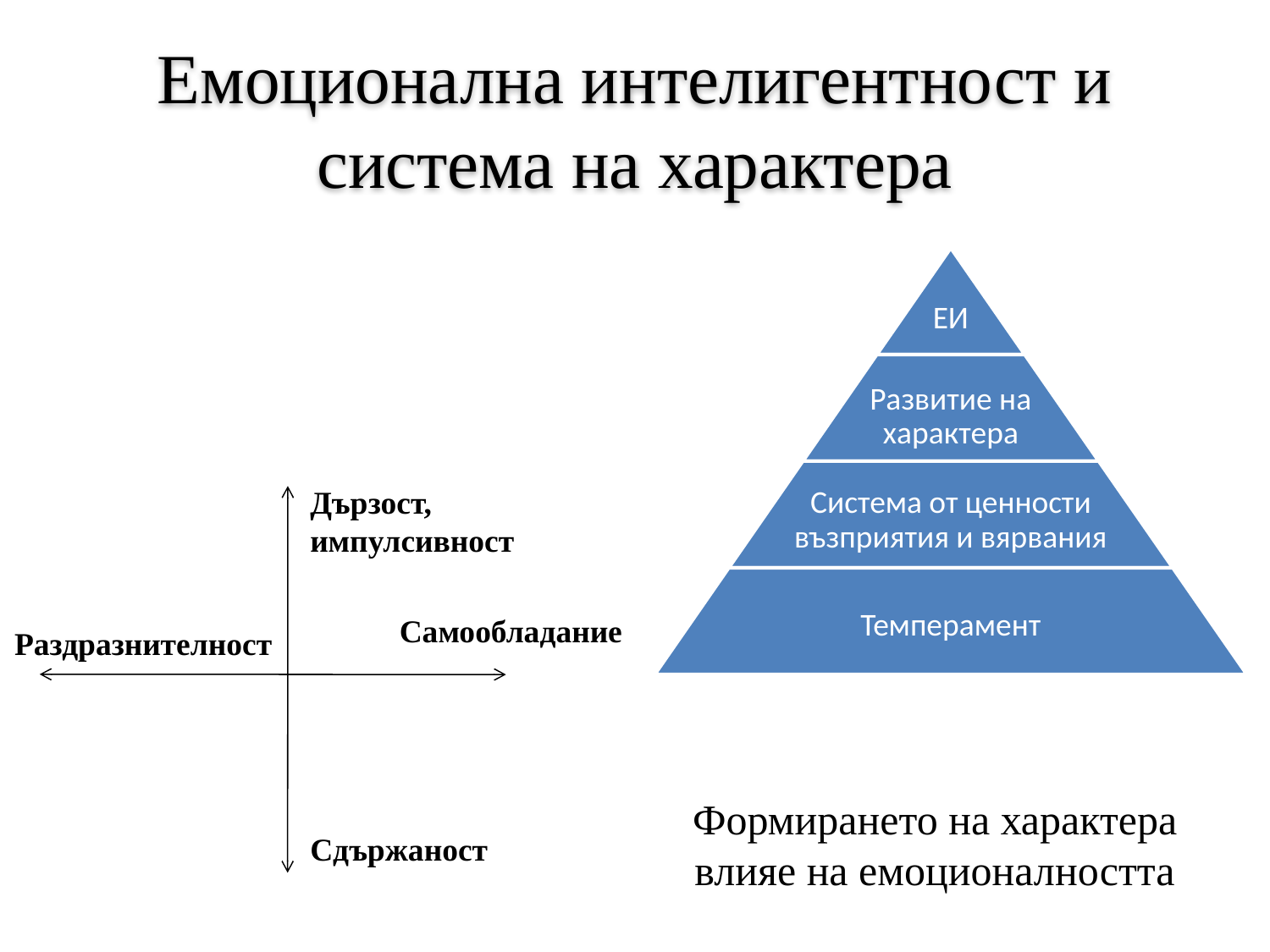

# Емоционална интелигентност и система на характера

ЕИ
Развитие на характера
Система от ценности възприятия и вярвания
Темперамент
Дързост,
импулсивност
Самообладание
Раздразнителност
Формирането на характера влияе на емоционалността
Сдържаност